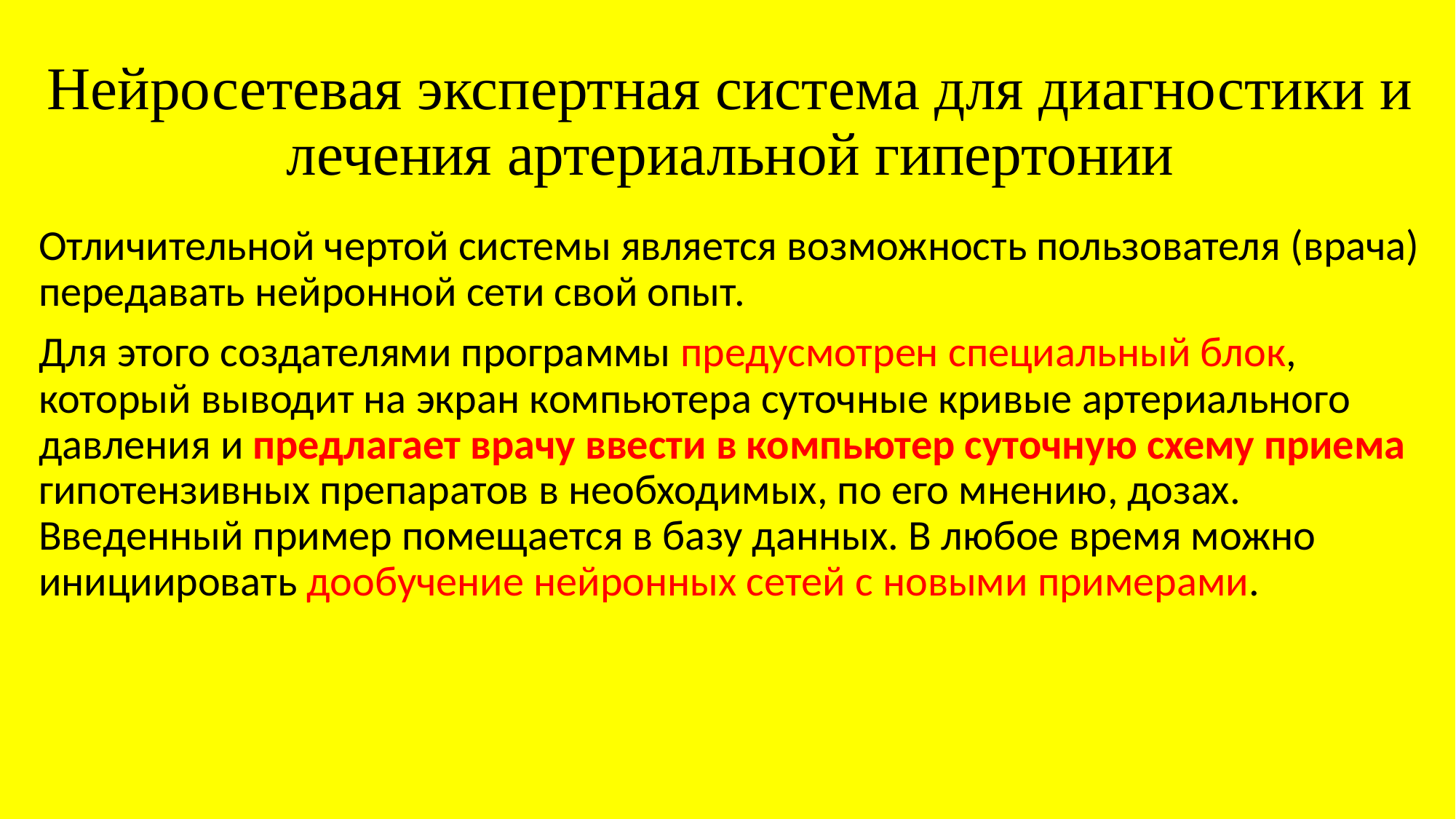

# Нейросетевая экспертная система для диагностики и лечения артериальной гипертонии
Отличительной чертой системы является возможность пользователя (врача) передавать нейронной сети свой опыт.
Для этого создателями программы предусмотрен специальный блок, который выводит на экран компьютера суточные кривые артериального давления и предлагает врачу ввести в компьютер суточную схему приема гипотензивных препаратов в необходимых, по его мнению, дозах. Введенный пример помещается в базу данных. В любое время можно инициировать дообучение нейронных сетей с новыми примерами.